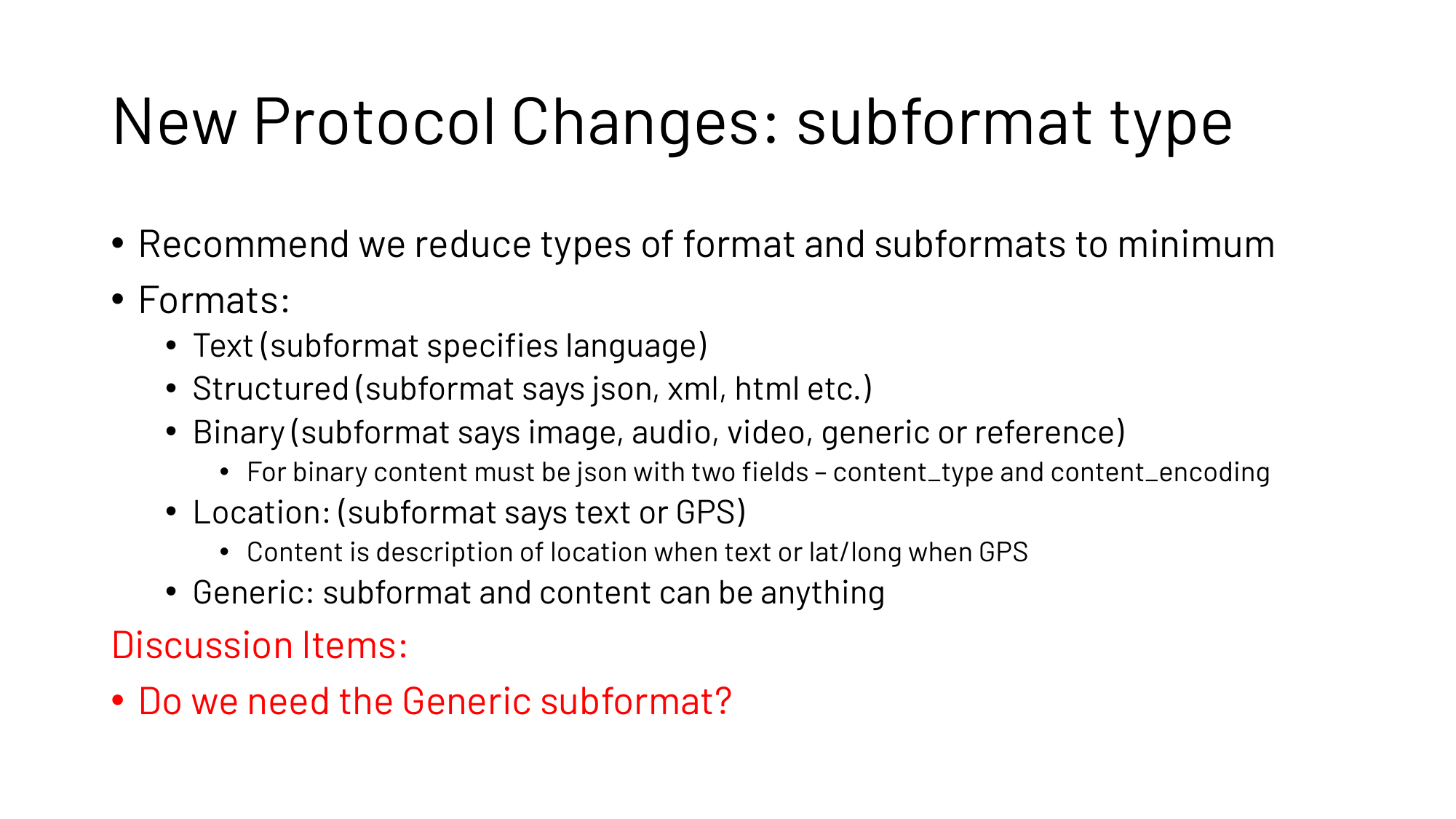

# New Protocol Changes: subformat type
Recommend we reduce types of format and subformats to minimum
Formats:
Text (subformat specifies language)
Structured (subformat says json, xml, html etc.)
Binary (subformat says image, audio, video, generic or reference)
For binary content must be json with two fields – content_type and content_encoding
Location: (subformat says text or GPS)
Content is description of location when text or lat/long when GPS
Generic: subformat and content can be anything
Discussion Items:
Do we need the Generic subformat?